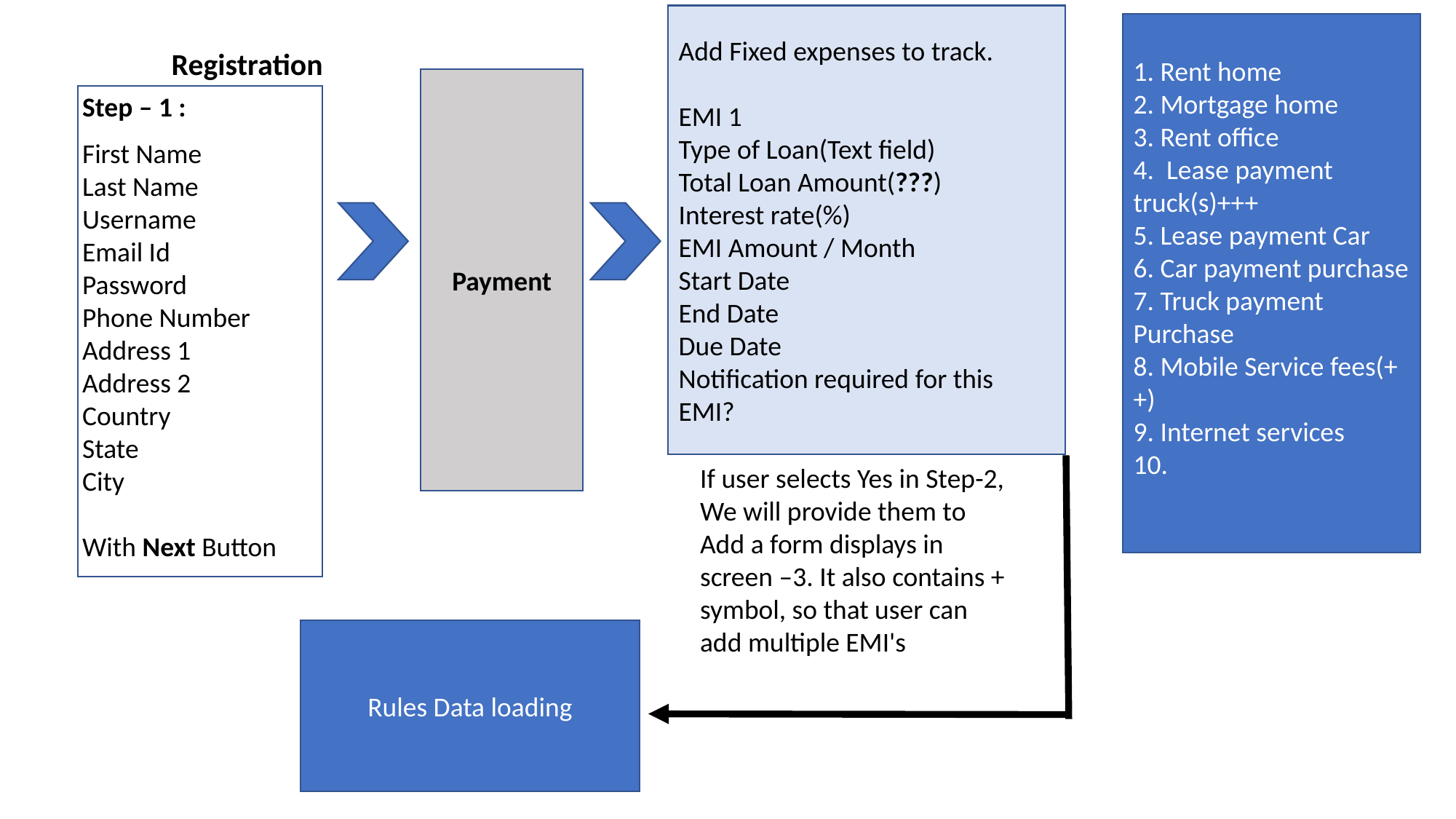

Add Fixed expenses to track.

EMI 1
Type of Loan(Text field)
Total Loan Amount(???)
Interest rate(%)
EMI Amount / Month
Start Date
End Date
Due Date
Notification required for this EMI?
1. Rent home
2. Mortgage home
3. Rent office
4.  Lease payment truck(s)+++
5. Lease payment Car
6. Car payment purchase
7. Truck payment Purchase
8. Mobile Service fees(++)
9. Internet services
10.

Registration
Payment
Step – 1 :

First Name
Last Name
Username
Email Id
Password
Phone Number
Address 1
Address 2
Country
State
City

With Next Button

If user selects Yes in Step-2, We will provide them to Add a form displays in screen –3. It also contains + symbol, so that user can add multiple EMI's
Rules Data loading